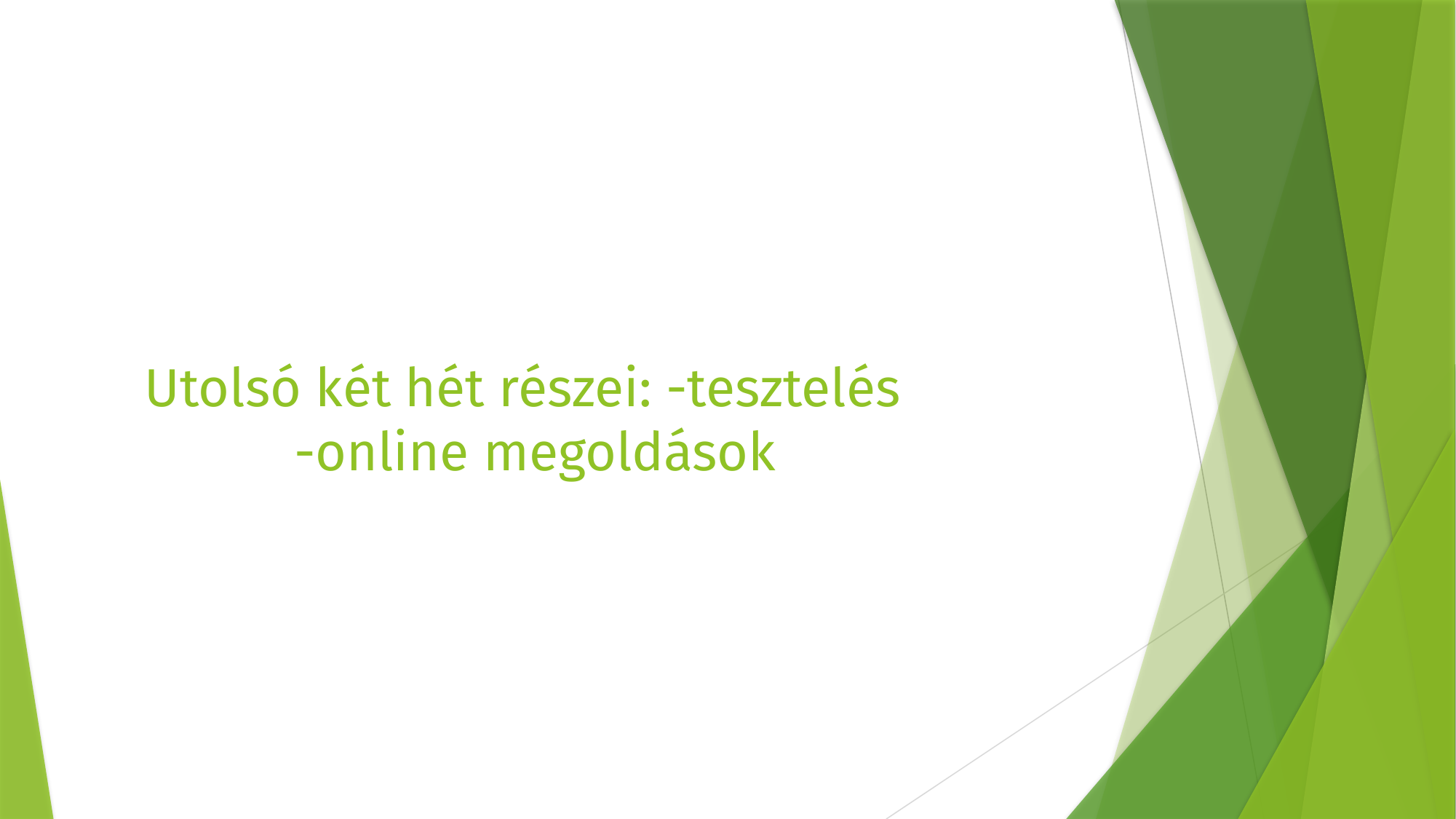

# Utolsó két hét részei: -tesztelés -online megoldások